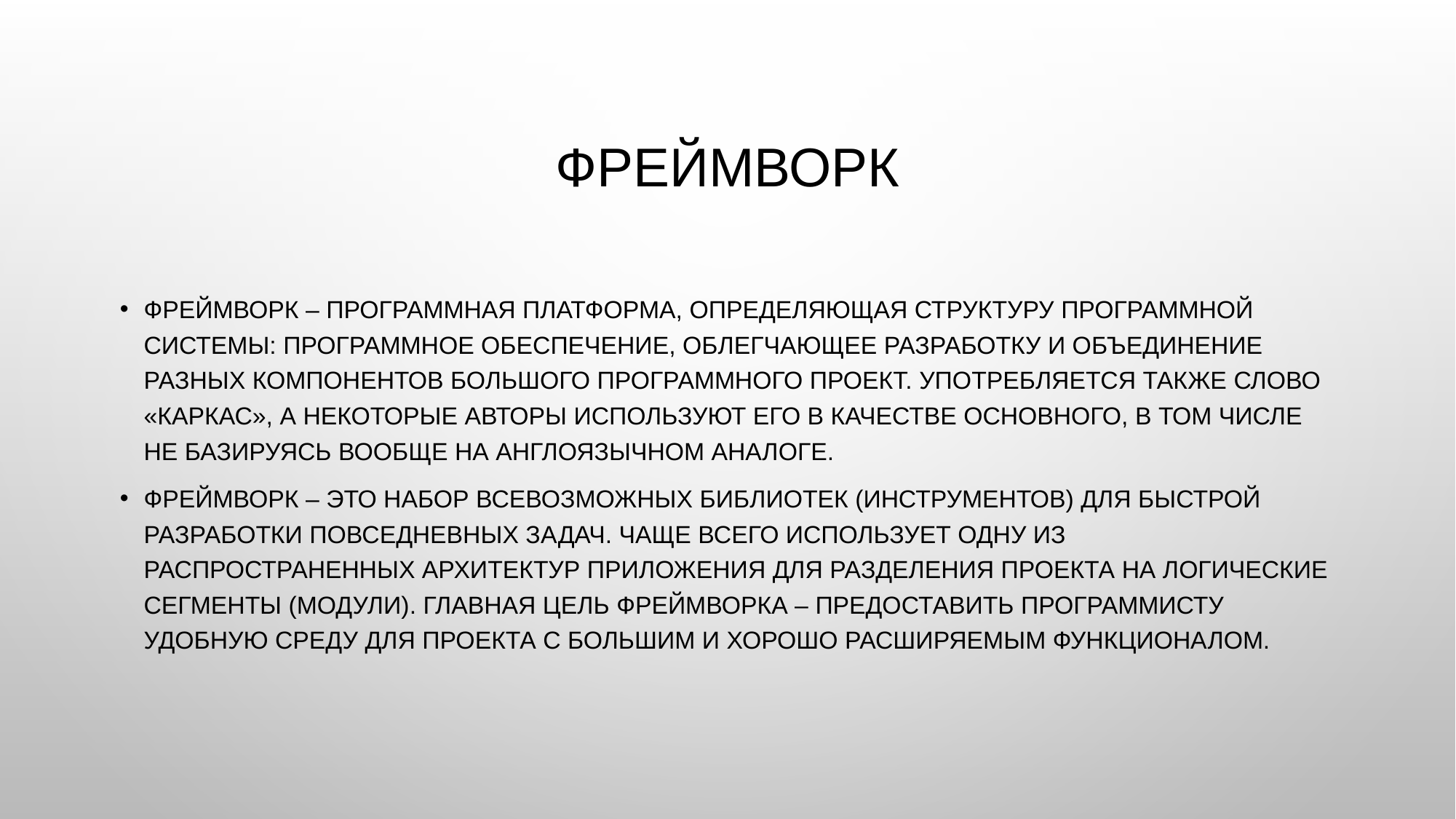

# Фреймворк
Фреймворк – программная платформа, определяющая структуру программной системы: программное обеспечение, облегчающее разработку и объединение разных компонентов большого программного проект. Употребляется также слово «каркас», а некоторые авторы используют его в качестве основного, в том числе не базируясь вообще на англоязычном аналоге.
Фреймворк – это набор всевозможных библиотек (инструментов) для быстрой разработки повседневных задач. Чаще всего использует одну из распространенных архитектур приложения для разделения проекта на логические сегменты (модули). Главная цель фреймворка – предоставить программисту удобную среду для проекта с большим и хорошо расширяемым функционалом.